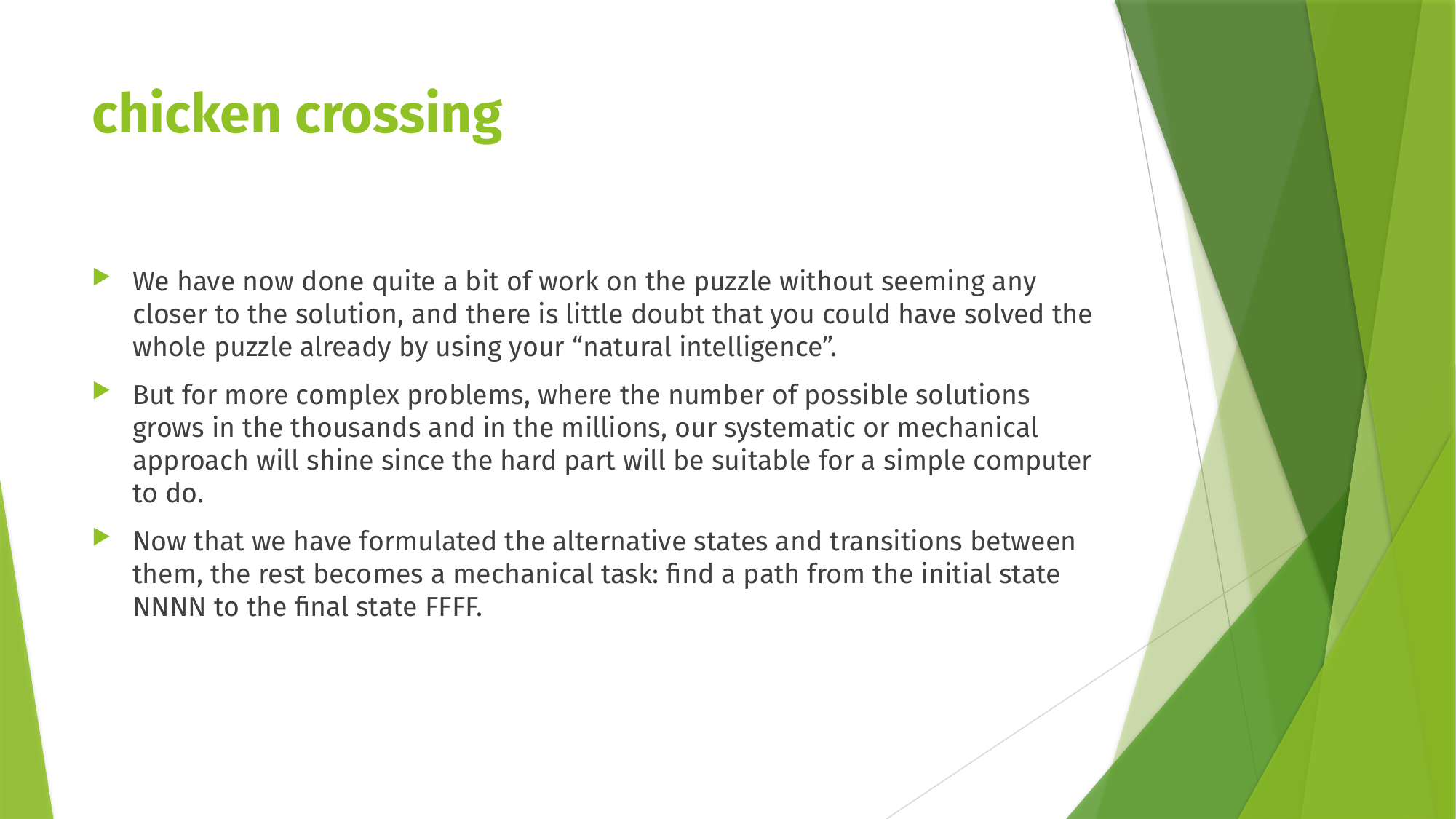

# chicken crossing
We have now done quite a bit of work on the puzzle without seeming any closer to the solution, and there is little doubt that you could have solved the whole puzzle already by using your “natural intelligence”.
But for more complex problems, where the number of possible solutions grows in the thousands and in the millions, our systematic or mechanical approach will shine since the hard part will be suitable for a simple computer to do.
Now that we have formulated the alternative states and transitions between them, the rest becomes a mechanical task: find a path from the initial state NNNN to the final state FFFF.